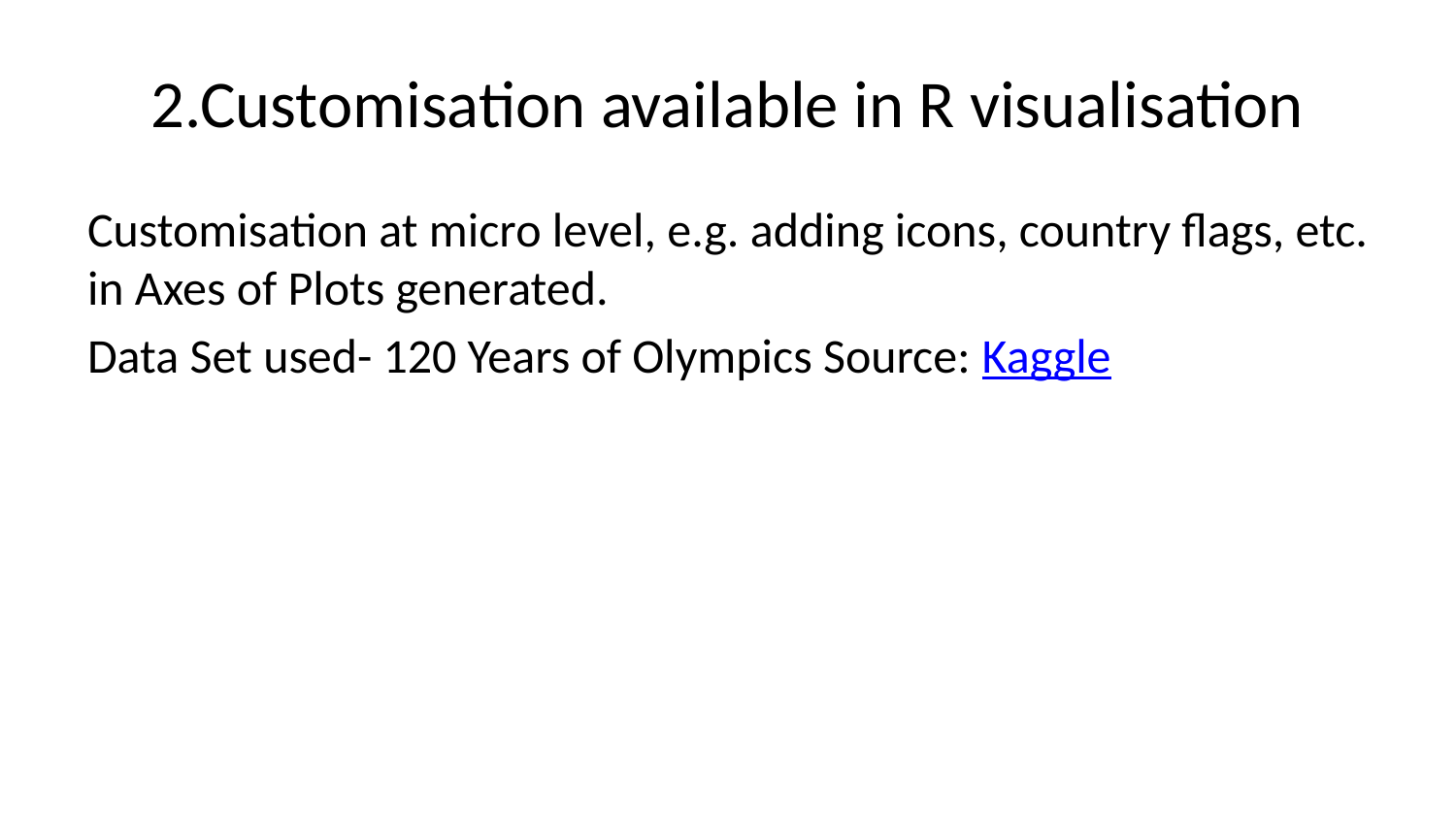

# 2.Customisation available in R visualisation
Customisation at micro level, e.g. adding icons, country flags, etc. in Axes of Plots generated.
Data Set used- 120 Years of Olympics Source: Kaggle